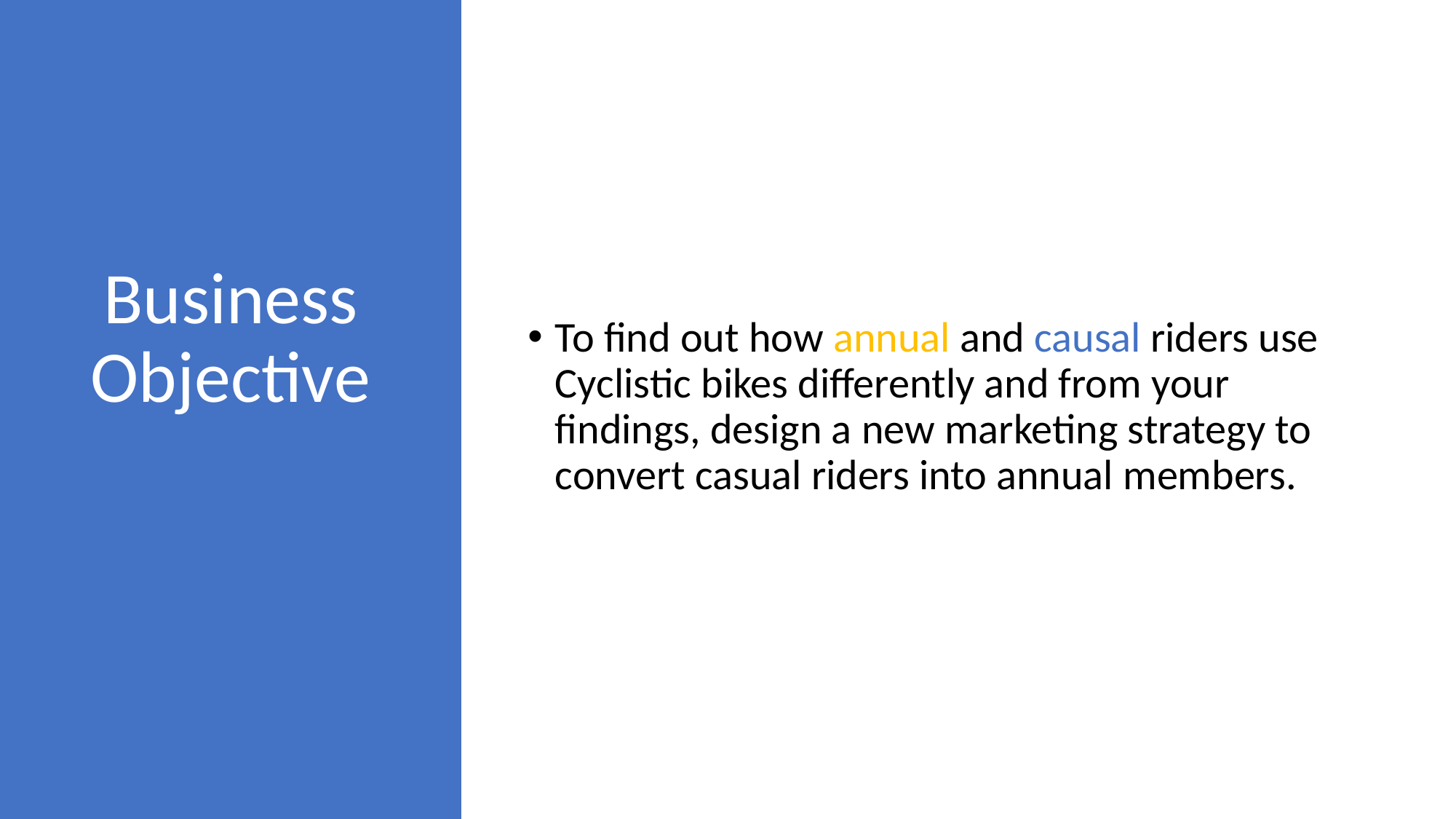

To find out how annual and causal riders use Cyclistic bikes differently and from your findings, design a new marketing strategy to convert casual riders into annual members.
# Business Objective